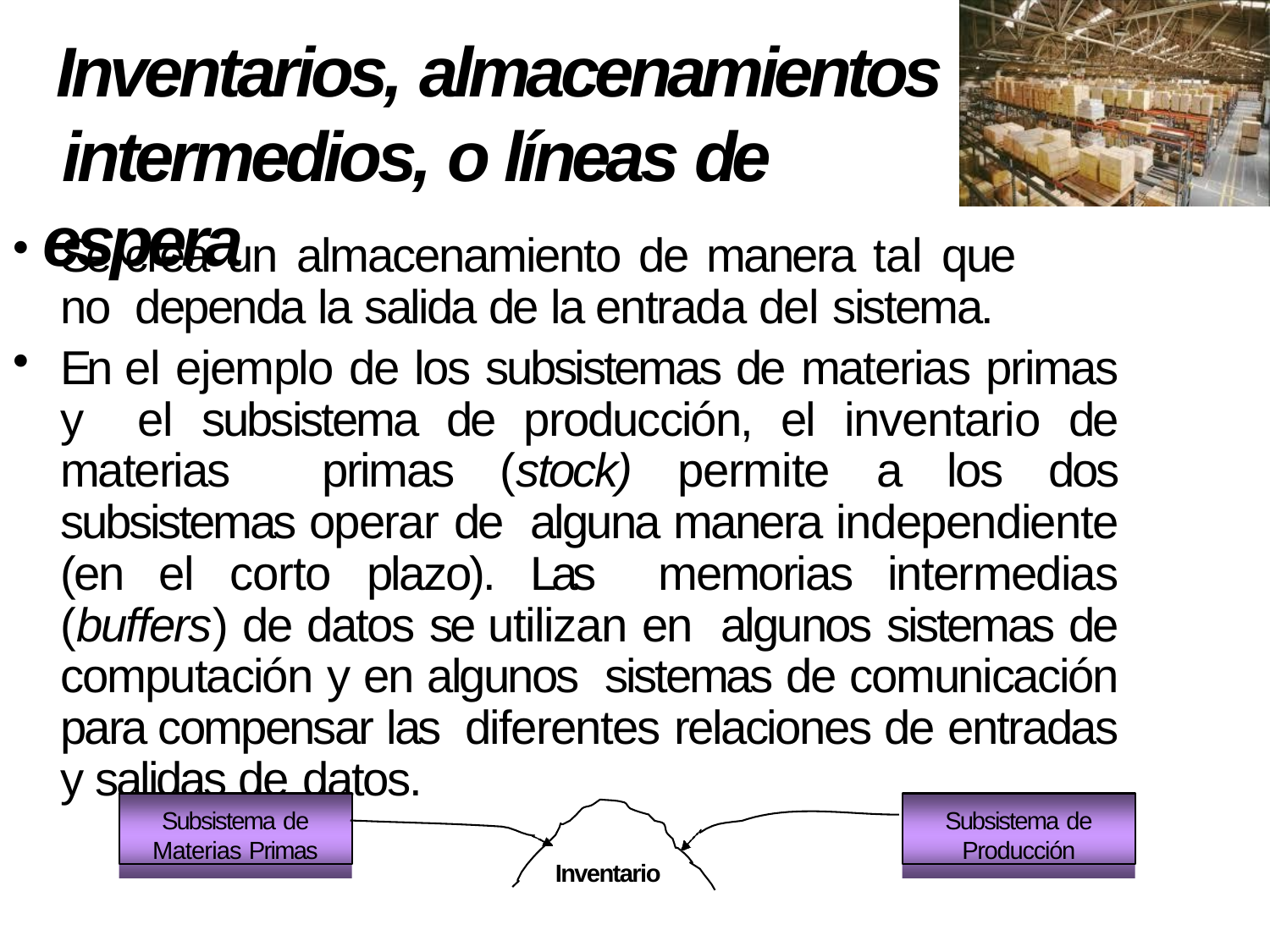

# Inventarios, almacenamientos  intermedios, o líneas de espera
Se crea un almacenamiento de manera tal que no  dependa la salida de la entrada del sistema.
En el ejemplo de los subsistemas de materias primas y  el subsistema de producción, el inventario de materias  primas (stock) permite a los dos subsistemas operar de  alguna manera independiente (en el corto plazo). Las  memorias intermedias (buffers) de datos se utilizan en  algunos sistemas de computación y en algunos  sistemas de comunicación para compensar las  diferentes relaciones de entradas y salidas de datos.

Subsistema de
Materias Primas

Subsistema de
Producción

Inventario